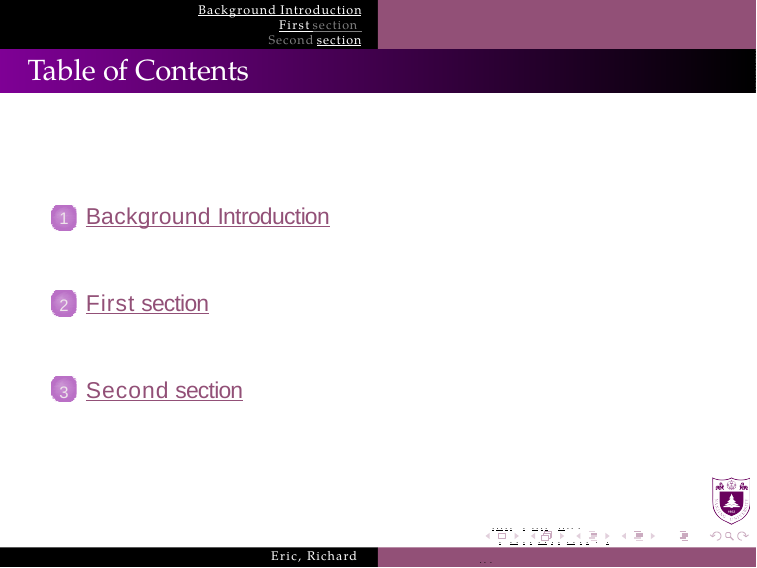

Background Introduction
First section  Second section

Table of Contents

Background Introduction

First section

Second section

. . . . . . . . . . . . . . . . . . . .
.   .    .    .  .  .  .   .  .  .  .   .  .  .  .  .    .	. . .
About Snow White and Cinderella
Eric, Richard